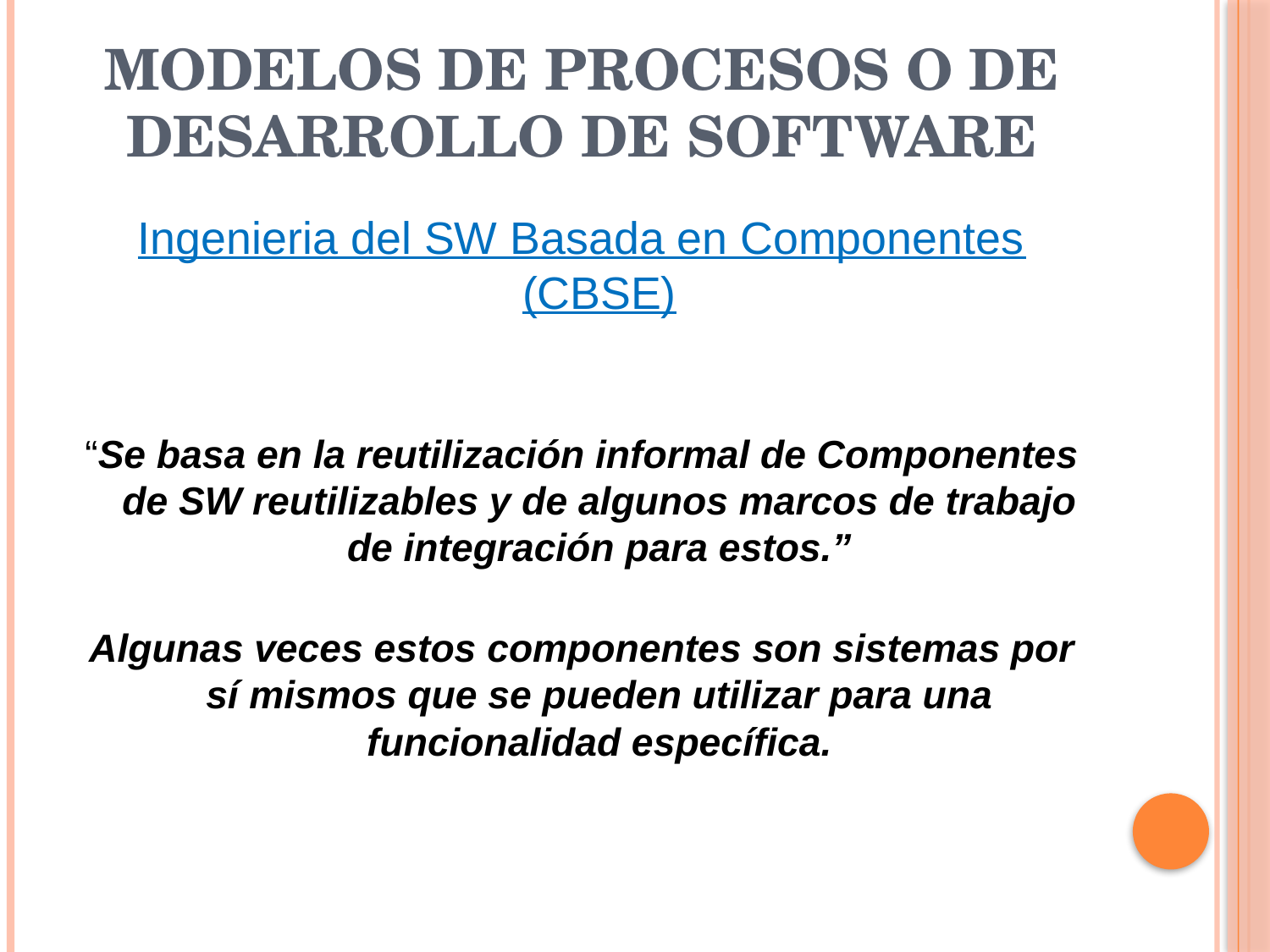

# Modelos de procesos o de Desarrollo de Software

Ingenieria del SW Basada en Componentes (CBSE)

“Se basa en la reutilización informal de Componentes de SW reutilizables y de algunos marcos de trabajo de integración para estos.”

Algunas veces estos componentes son sistemas por sí mismos que se pueden utilizar para una funcionalidad específica.